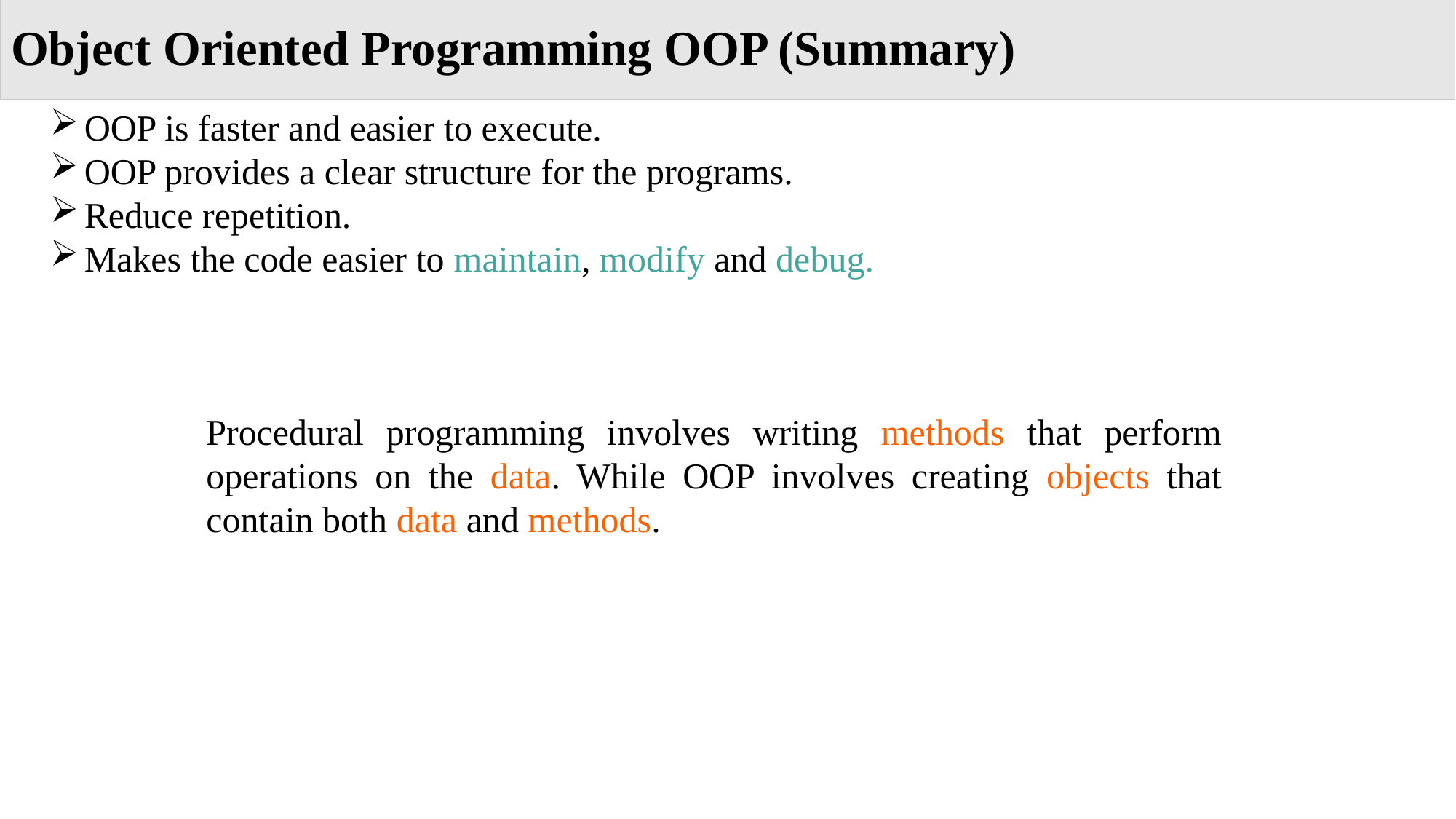

Object Oriented Programming OOP (Summary)
OOP is faster and easier to execute.
OOP provides a clear structure for the programs.
Reduce repetition.
Makes the code easier to maintain, modify and debug.

Procedural programming involves writing methods that perform operations on the data. While OOP involves creating objects that contain both data and methods.